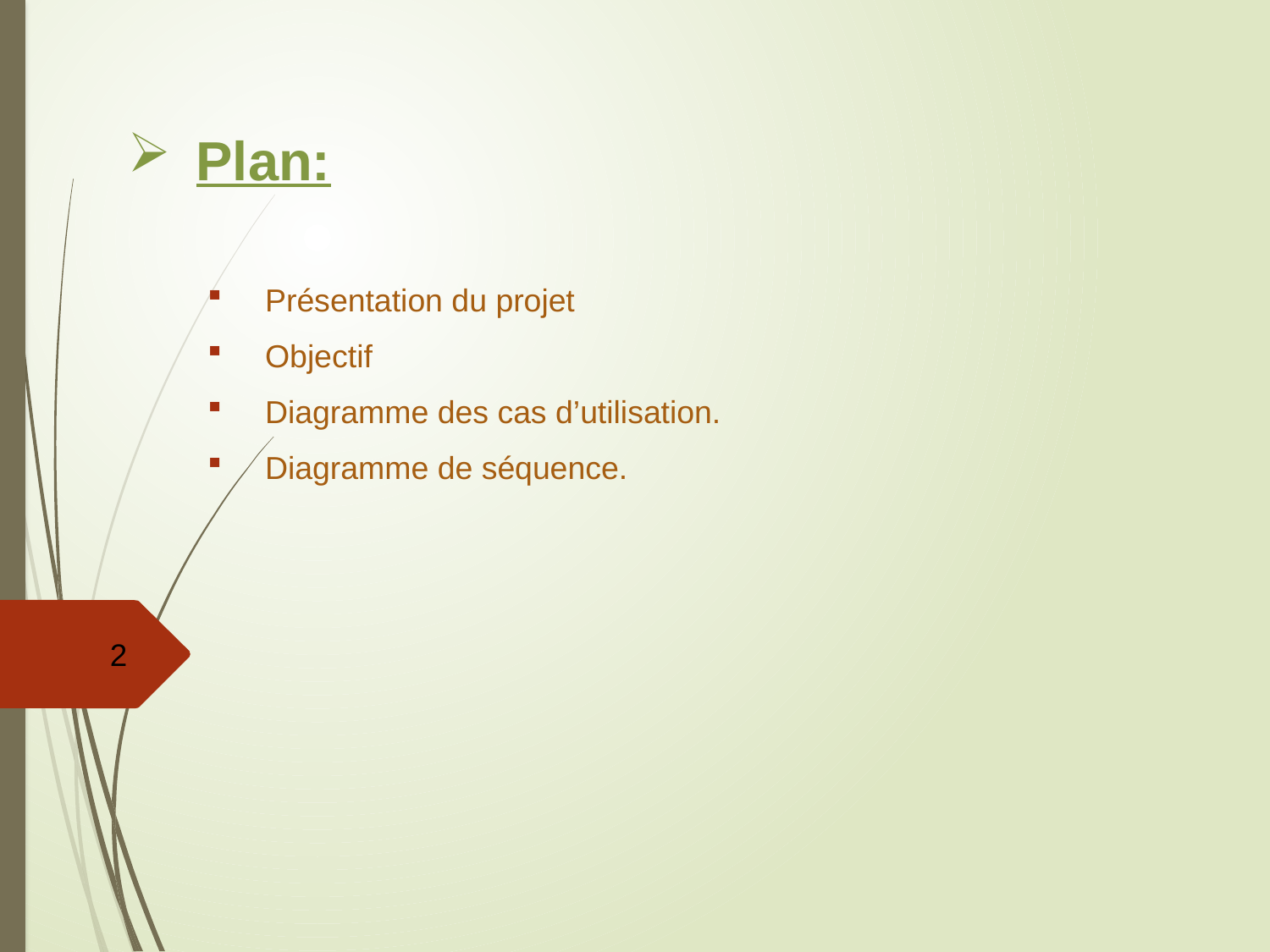

# Plan:
  Présentation du projet
  Objectif
  Diagramme des cas d’utilisation.
  Diagramme de séquence.
2